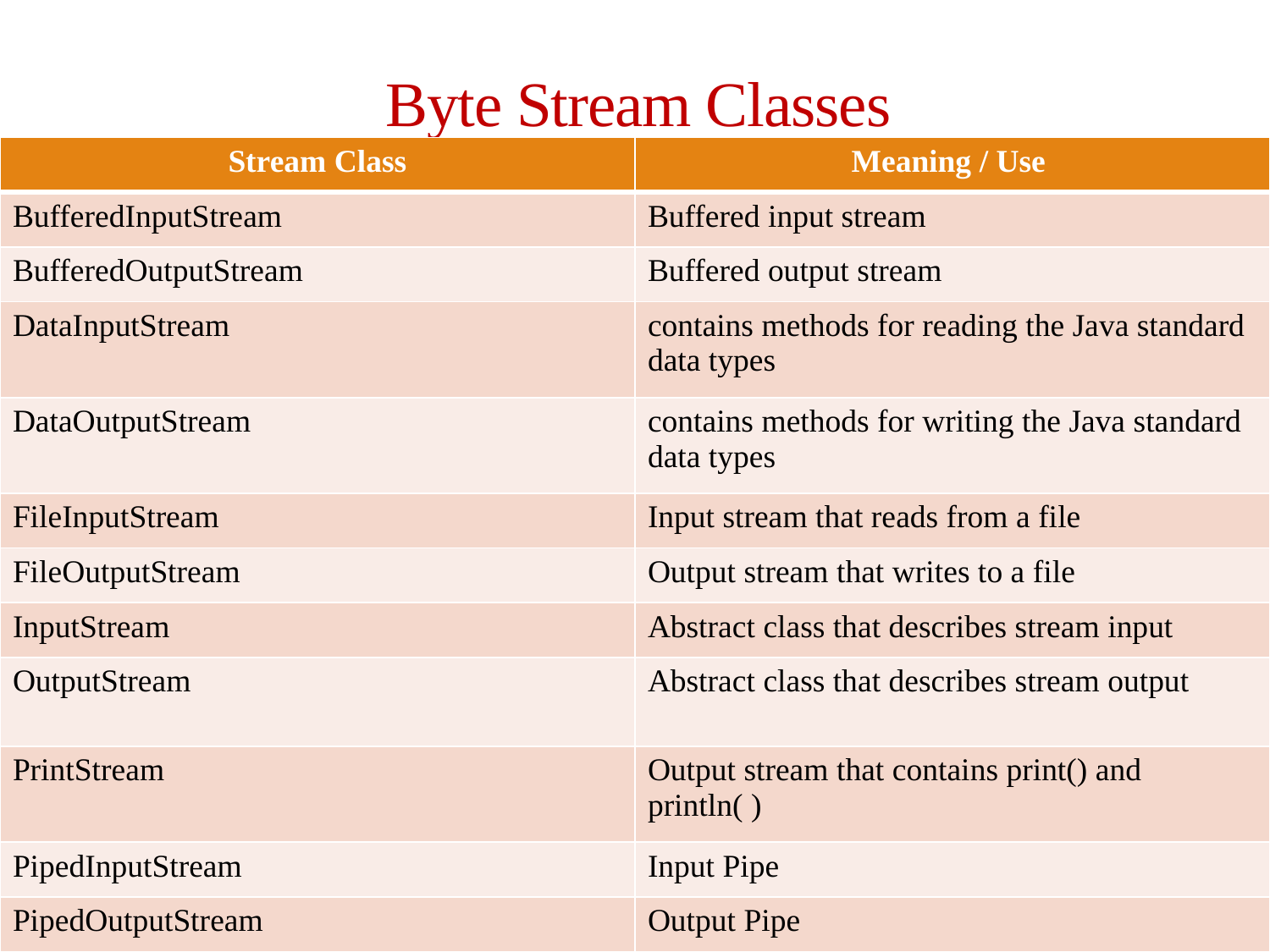

# Byte Stream Classes
| Stream Class | Meaning / Use |
| --- | --- |
| BufferedInputStream | Buffered input stream |
| BufferedOutputStream | Buffered output stream |
| DataInputStream | contains methods for reading the Java standard data types |
| DataOutputStream | contains methods for writing the Java standard data types |
| FileInputStream | Input stream that reads from a file |
| FileOutputStream | Output stream that writes to a file |
| InputStream | Abstract class that describes stream input |
| OutputStream | Abstract class that describes stream output |
| PrintStream | Output stream that contains print() and println( ) |
| PipedInputStream | Input Pipe |
| PipedOutputStream | Output Pipe |